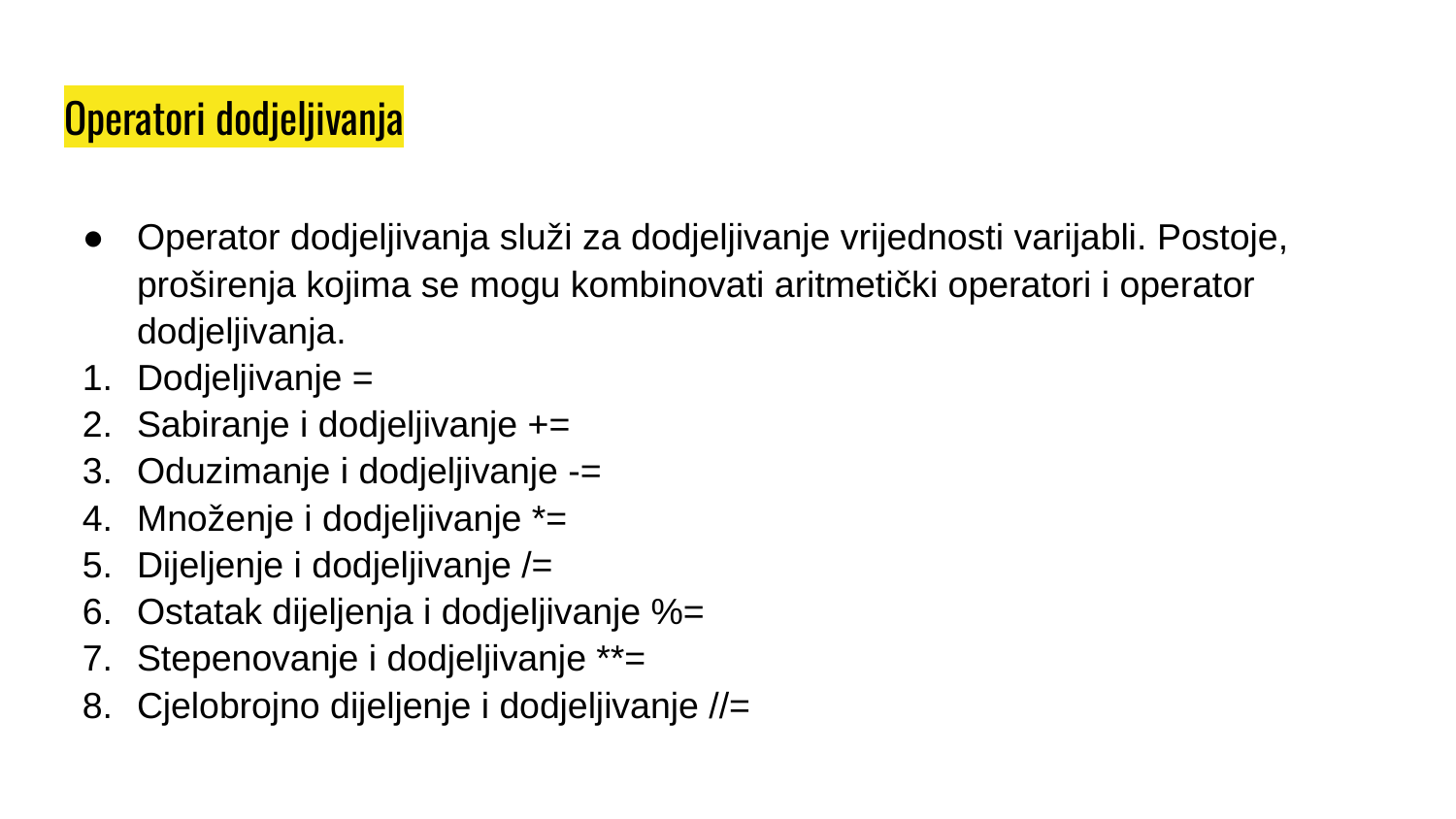

# Operatori dodjeljivanja
Operator dodjeljivanja služi za dodjeljivanje vrijednosti varijabli. Postoje, proširenja kojima se mogu kombinovati aritmetički operatori i operator dodjeljivanja.
Dodjeljivanje =
Sabiranje i dodjeljivanje +=
Oduzimanje i dodjeljivanje -=
Množenje i dodjeljivanje *=
Dijeljenje i dodjeljivanje /=
Ostatak dijeljenja i dodjeljivanje %=
Stepenovanje i dodjeljivanje **=
Cjelobrojno dijeljenje i dodjeljivanje //=